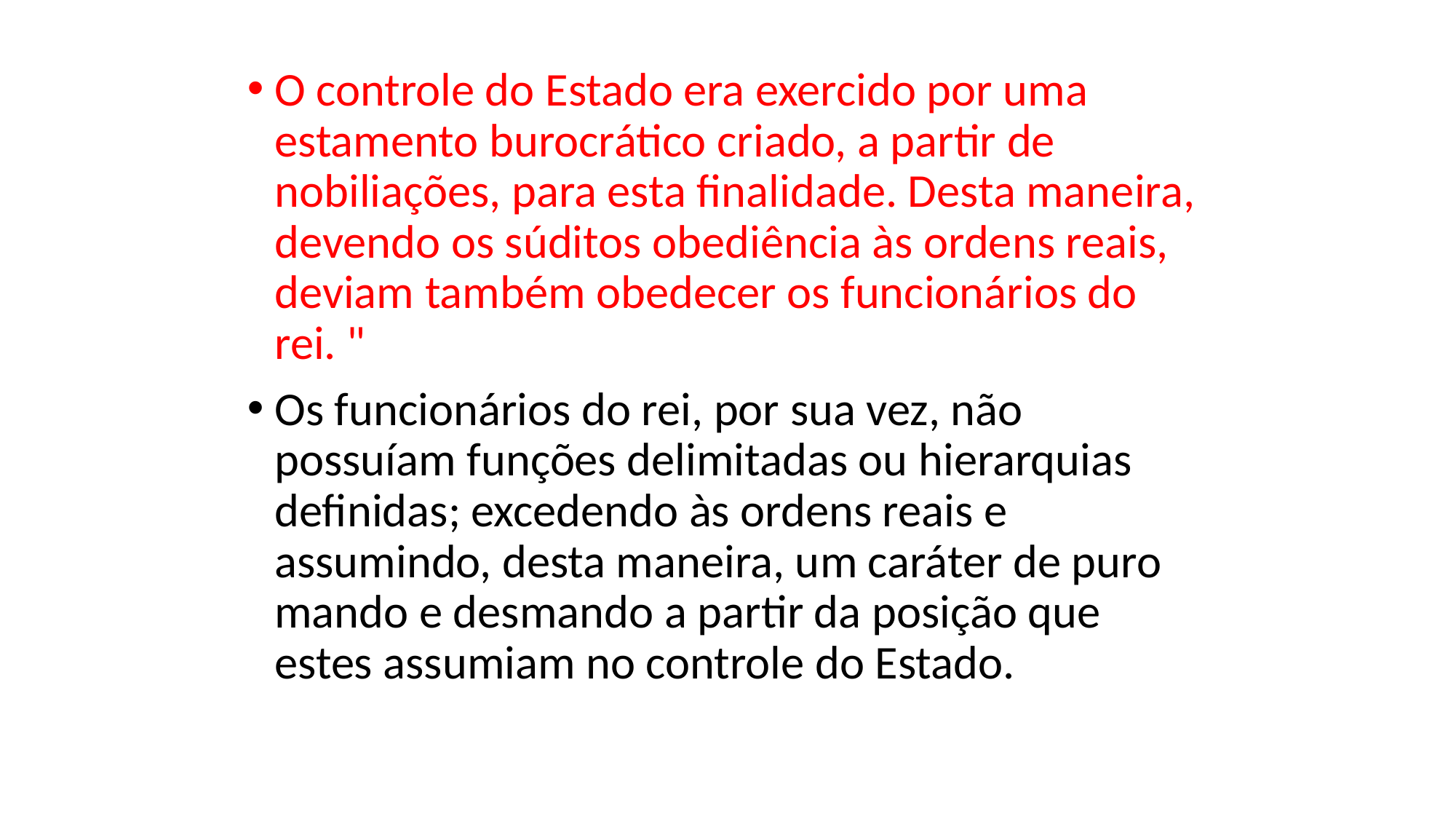

O controle do Estado era exercido por uma estamento burocrático criado, a partir de nobiliações, para esta finalidade. Desta maneira, devendo os súditos obediência às ordens reais, deviam também obedecer os funcionários do rei. "
Os funcionários do rei, por sua vez, não possuíam funções delimitadas ou hierarquias definidas; excedendo às ordens reais e assumindo, desta maneira, um caráter de puro mando e desmando a partir da posição que estes assumiam no controle do Estado.